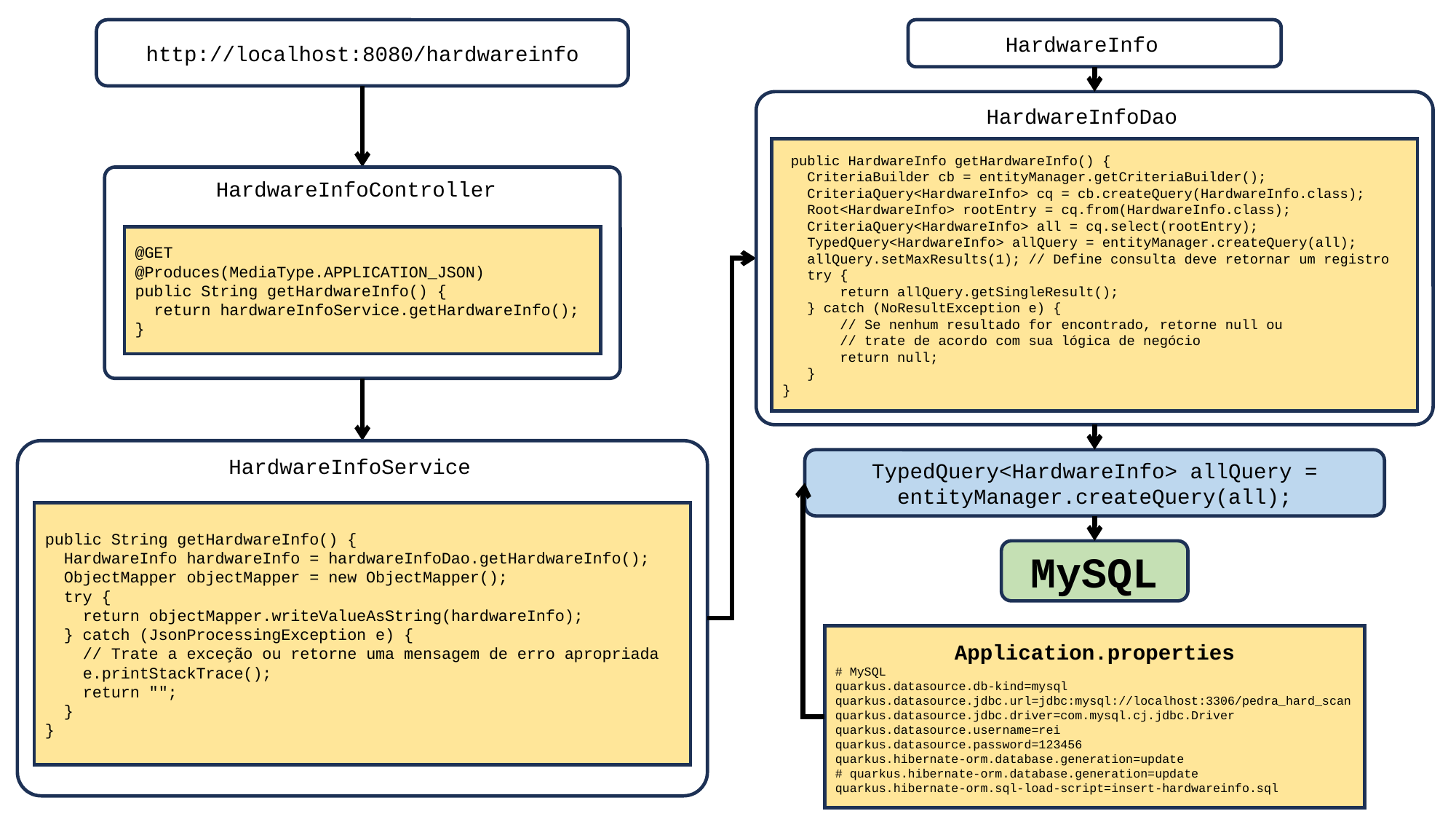

http://localhost:8080/hardwareinfo
HardwareInfo
HardwareInfoDao
 public HardwareInfo getHardwareInfo() {
   CriteriaBuilder cb = entityManager.getCriteriaBuilder();
   CriteriaQuery<HardwareInfo> cq = cb.createQuery(HardwareInfo.class);
   Root<HardwareInfo> rootEntry = cq.from(HardwareInfo.class);
   CriteriaQuery<HardwareInfo> all = cq.select(rootEntry);
   TypedQuery<HardwareInfo> allQuery = entityManager.createQuery(all);
   allQuery.setMaxResults(1); // Define consulta deve retornar um registro
   try {
       return allQuery.getSingleResult();
   } catch (NoResultException e) {
       // Se nenhum resultado for encontrado, retorne null ou
       // trate de acordo com sua lógica de negócio
       return null;
   }
}
HardwareInfoController
@GET
@Produces(MediaType.APPLICATION_JSON)
public String getHardwareInfo() {
  return hardwareInfoService.getHardwareInfo();
}
HardwareInfoService
TypedQuery<HardwareInfo> allQuery = entityManager.createQuery(all);
public String getHardwareInfo() {
  HardwareInfo hardwareInfo = hardwareInfoDao.getHardwareInfo();
  ObjectMapper objectMapper = new ObjectMapper();
  try {
    return objectMapper.writeValueAsString(hardwareInfo);
  } catch (JsonProcessingException e) {
    // Trate a exceção ou retorne uma mensagem de erro apropriada
    e.printStackTrace();
    return "";
  }
}
MySQL
Application.properties
# MySQL
quarkus.datasource.db-kind=mysql
quarkus.datasource.jdbc.url=jdbc:mysql://localhost:3306/pedra_hard_scan
quarkus.datasource.jdbc.driver=com.mysql.cj.jdbc.Driver
quarkus.datasource.username=rei
quarkus.datasource.password=123456
quarkus.hibernate-orm.database.generation=update
# quarkus.hibernate-orm.database.generation=update
quarkus.hibernate-orm.sql-load-script=insert-hardwareinfo.sql